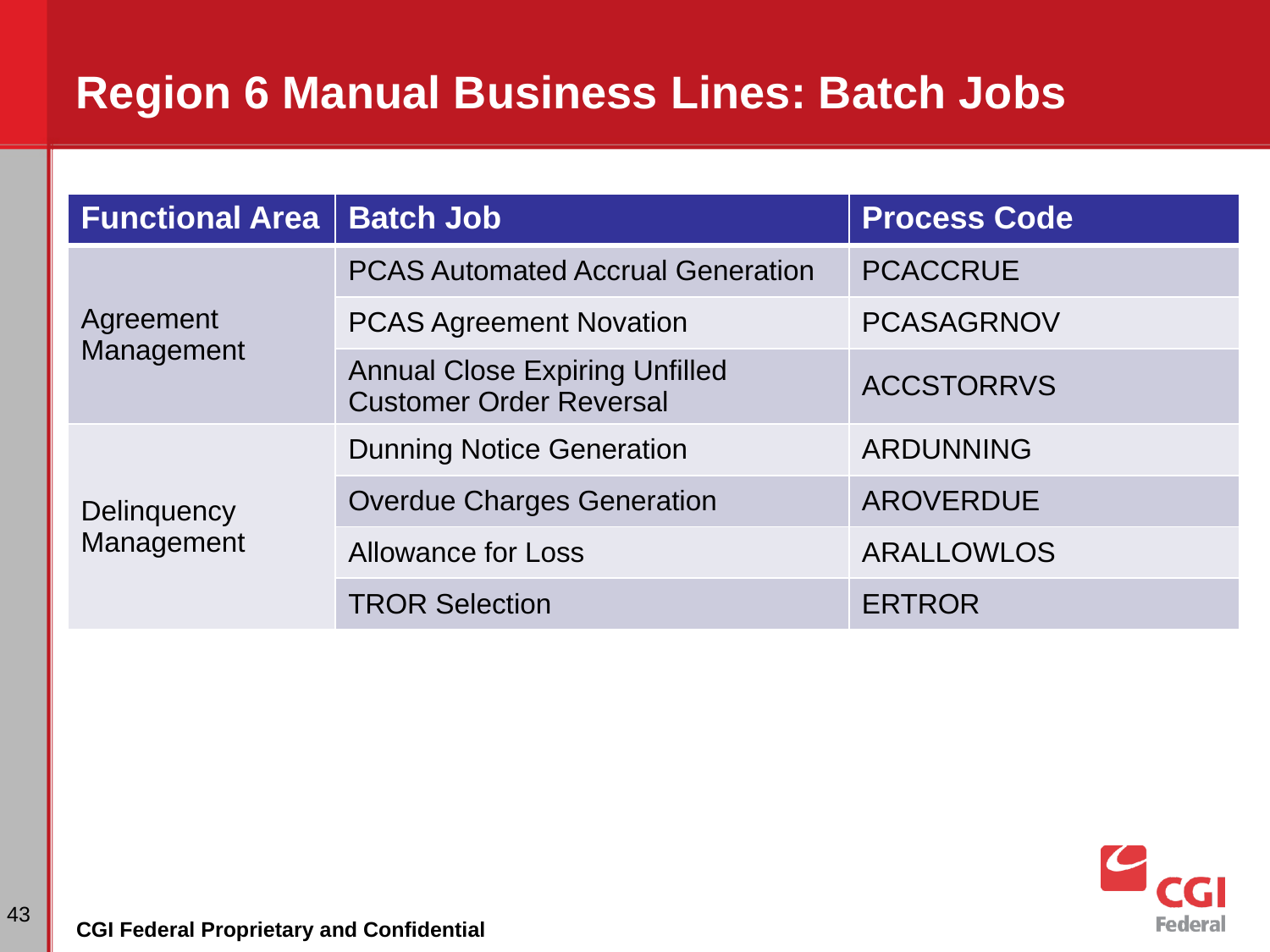

# Region 6 Manual Business Lines: Batch Jobs
| Functional Area | Batch Job | Process Code |
| --- | --- | --- |
| Agreement Management | PCAS Automated Accrual Generation | PCACCRUE |
|  | PCAS Agreement Novation | PCASAGRNOV |
|  | Annual Close Expiring Unfilled Customer Order Reversal | ACCSTORRVS |
| Delinquency Management | Dunning Notice Generation | ARDUNNING |
|  | Overdue Charges Generation | AROVERDUE |
|  | Allowance for Loss | ARALLOWLOS |
|  | TROR Selection | ERTROR |
43
CGI Federal Proprietary and Confidential